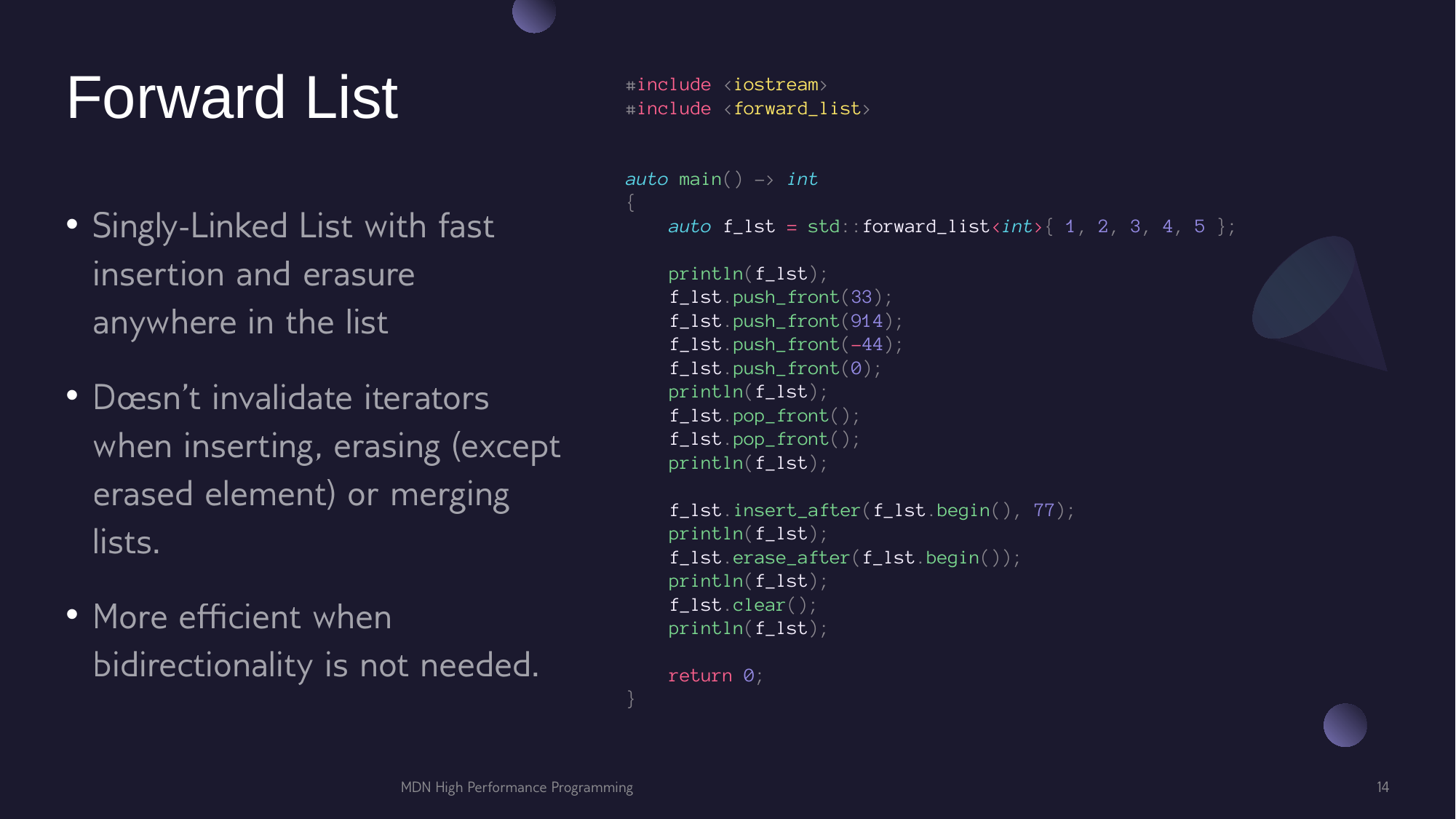

# Forward List
#include <iostream>
#include <forward_list>
auto main() -> int
{
    auto f_lst = std::forward_list<int>{ 1, 2, 3, 4, 5 };
    println(f_lst);
    f_lst.push_front(33);
    f_lst.push_front(914);
    f_lst.push_front(-44);
    f_lst.push_front(0);
    println(f_lst);
    f_lst.pop_front();
    f_lst.pop_front();
    println(f_lst);
    f_lst.insert_after(f_lst.begin(), 77);
    println(f_lst);
    f_lst.erase_after(f_lst.begin());
    println(f_lst);
    f_lst.clear();
    println(f_lst);
    return 0;
}

Singly-Linked List with fast insertion and erasure anywhere in the list
Doesn’t invalidate iterators when inserting, erasing (except erased element) or merging lists.
More efficient when bidirectionality is not needed.

MDN High Performance Programming
14